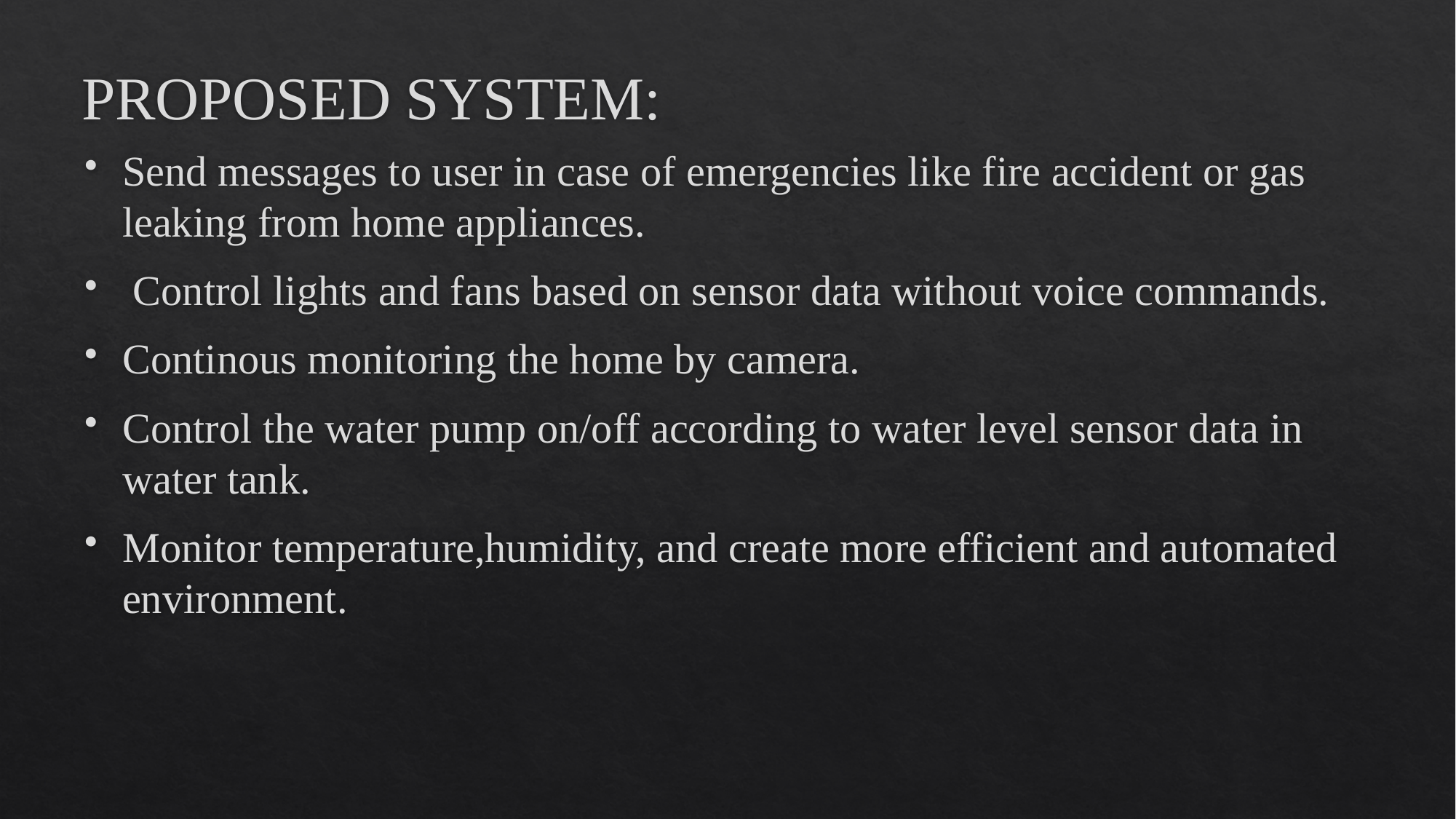

# PROPOSED SYSTEM:
Send messages to user in case of emergencies like fire accident or gas leaking from home appliances.
 Control lights and fans based on sensor data without voice commands.
Continous monitoring the home by camera.
Control the water pump on/off according to water level sensor data in water tank.
Monitor temperature,humidity, and create more efficient and automated environment.